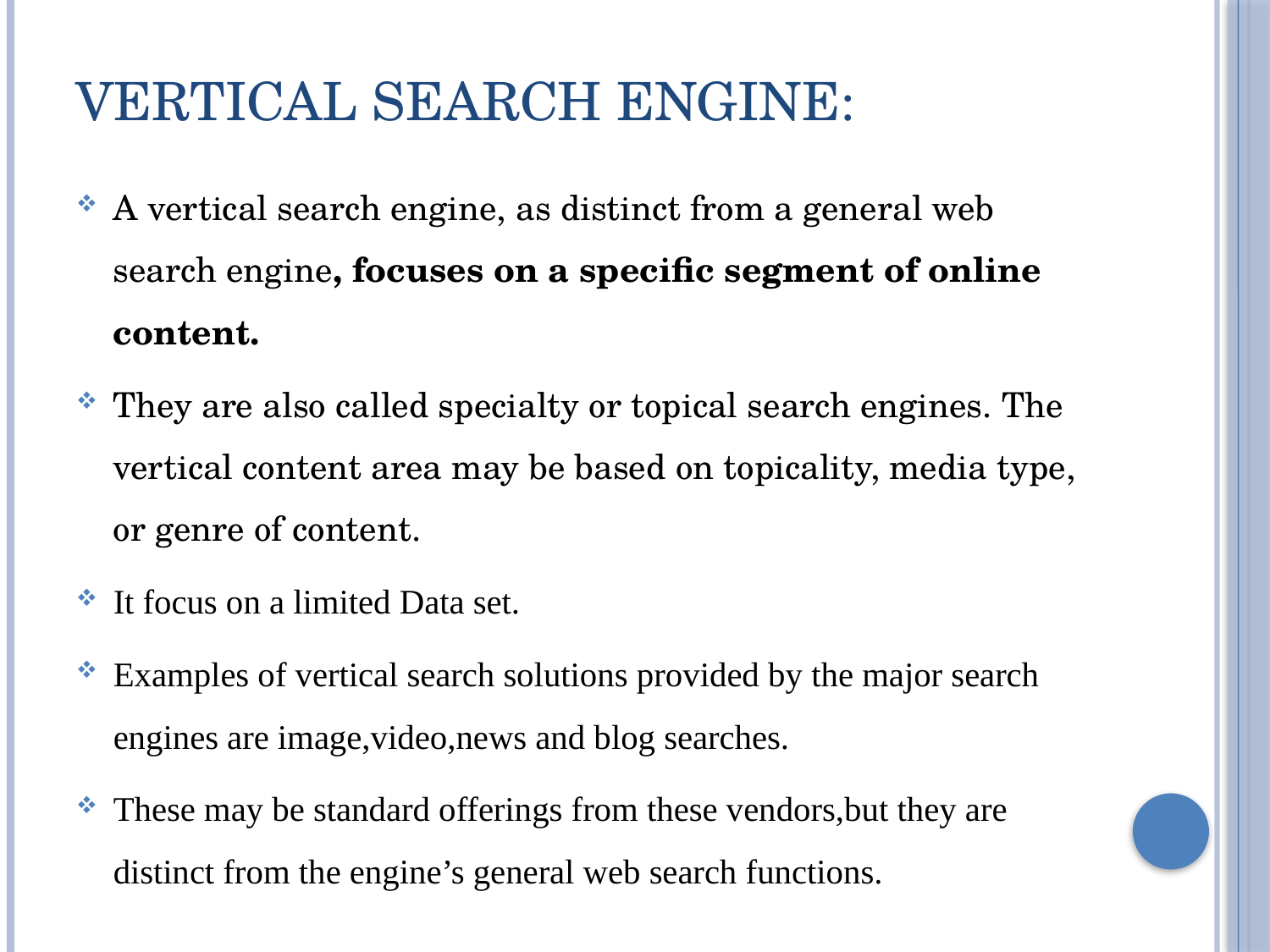

# Vertical Search Engine:
A vertical search engine, as distinct from a general web search engine, focuses on a specific segment of online content.
They are also called specialty or topical search engines. The vertical content area may be based on topicality, media type, or genre of content.
It focus on a limited Data set.
Examples of vertical search solutions provided by the major search engines are image,video,news and blog searches.
These may be standard offerings from these vendors,but they are distinct from the engine’s general web search functions.